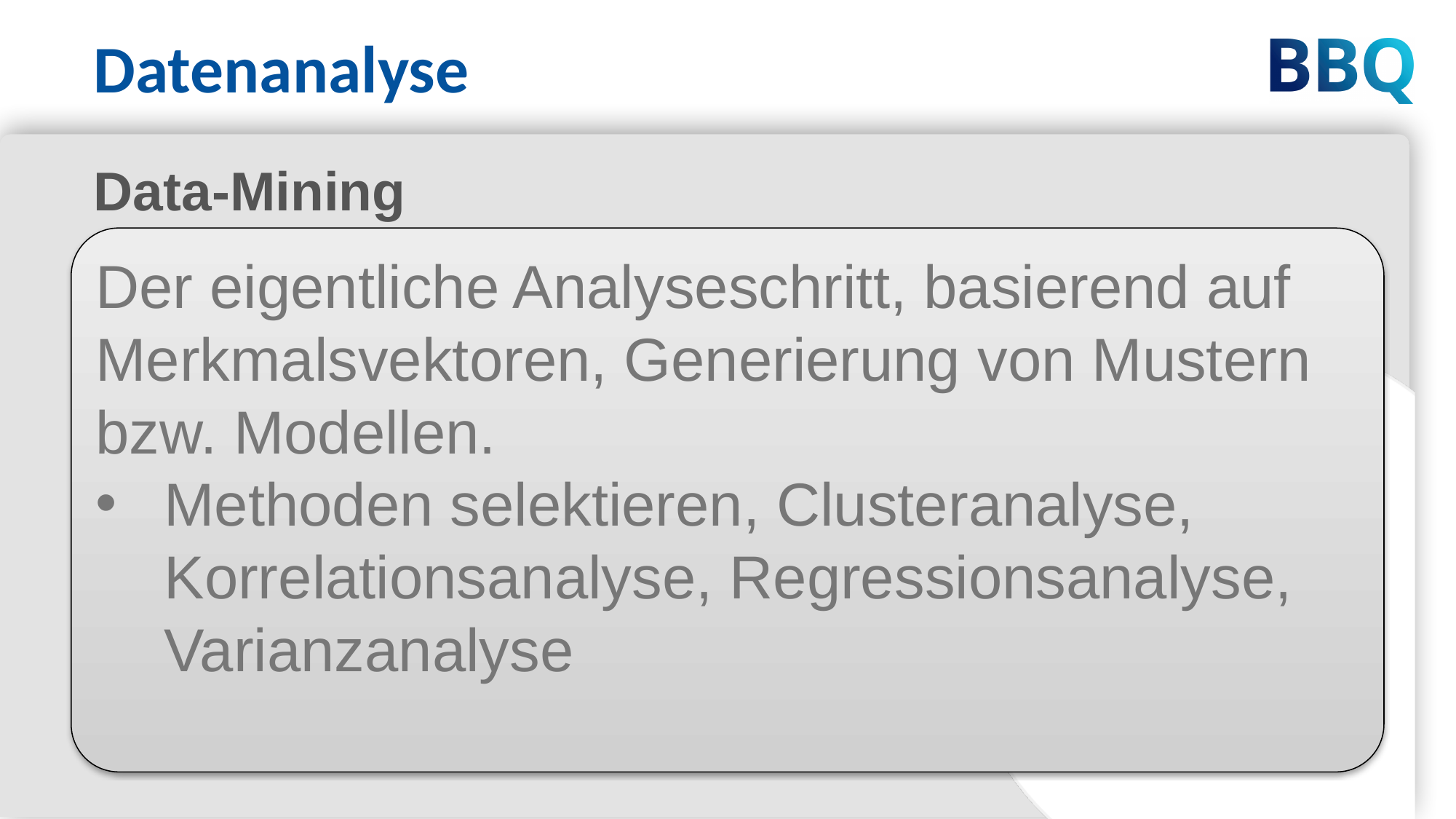

Datenanalyse
Data-Mining
Der eigentliche Analyseschritt, basierend auf Merkmalsvektoren, Generierung von Mustern bzw. Modellen.
Methoden selektieren, Clusteranalyse, Korrelationsanalyse, Regressionsanalyse, Varianzanalyse
15